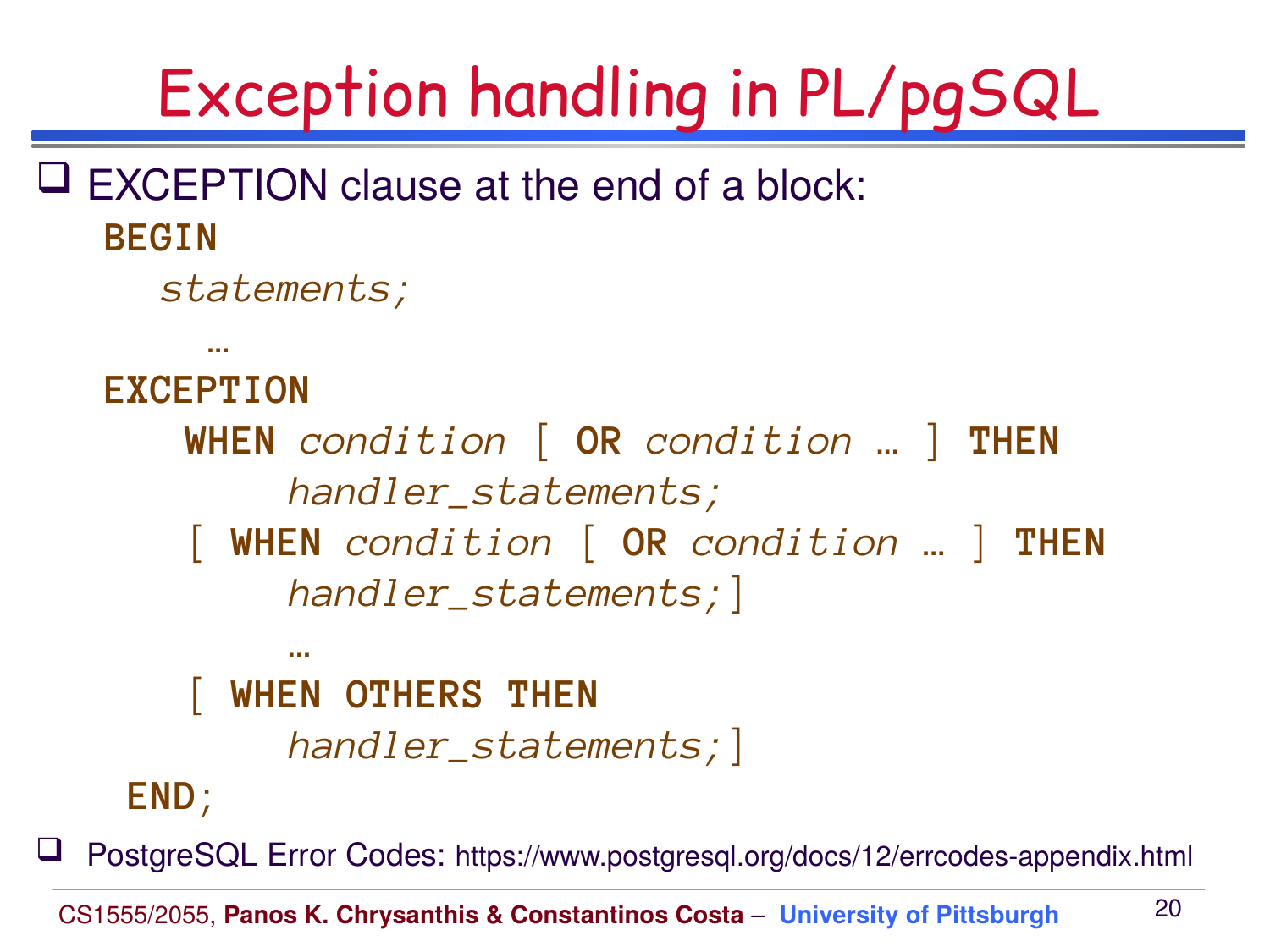

# Exception handling in PL/pgSQL
EXCEPTION clause at the end of a block:
   BEGIN
	statements;
	  …
   EXCEPTION
	 WHEN condition [ OR condition … ] THEN
		handler_statements;
	 [ WHEN condition [ OR condition … ] THEN
		handler_statements;]
		…
	 [ WHEN OTHERS THEN
		handler_statements;]
    END;
PostgreSQL Error Codes: https://www.postgresql.org/docs/12/errcodes-appendix.html